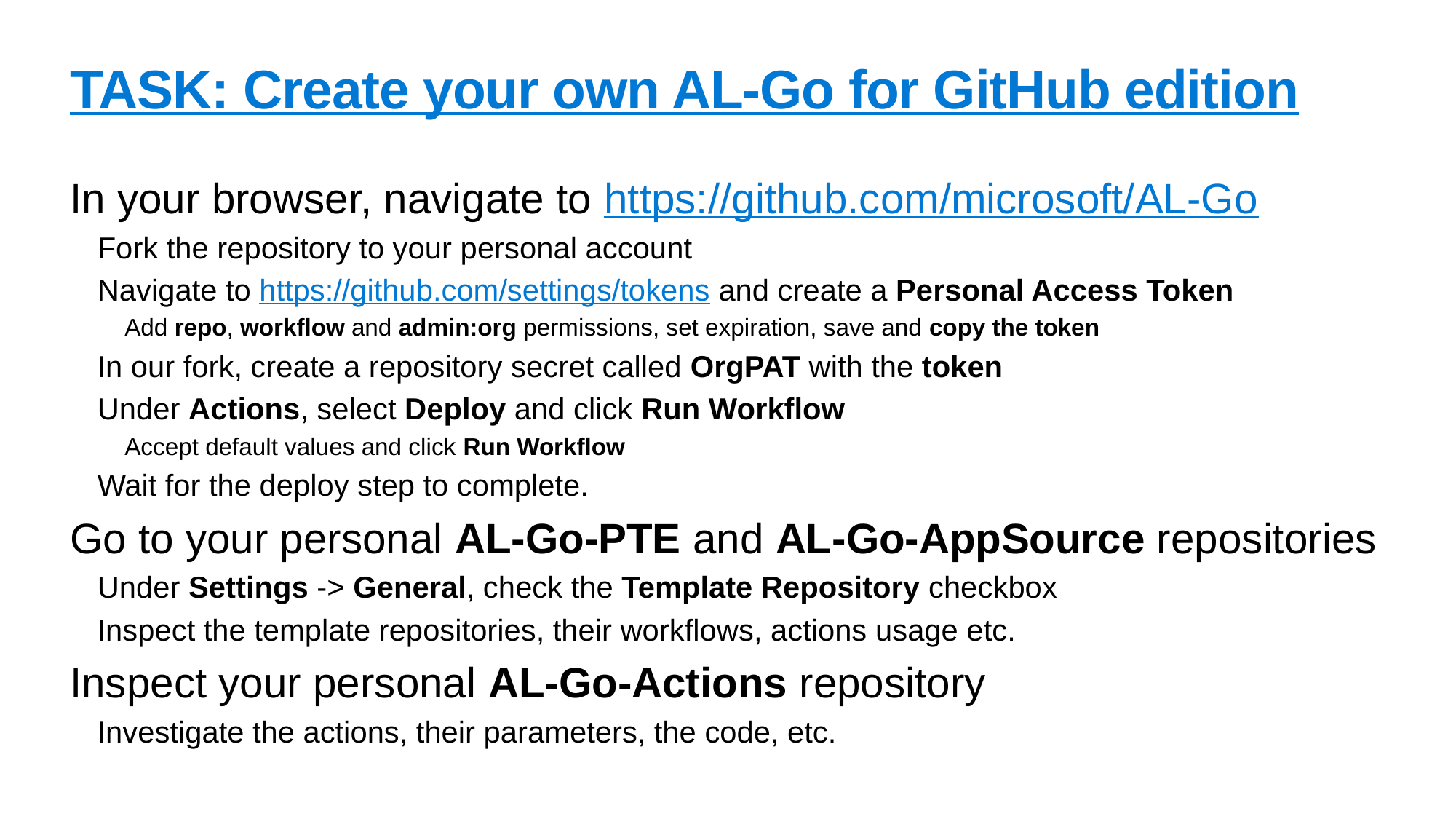

# TASK: Create your own AL-Go for GitHub edition
In your browser, navigate to https://github.com/microsoft/AL-Go
Fork the repository to your personal account
Navigate to https://github.com/settings/tokens and create a Personal Access Token
Add repo, workflow and admin:org permissions, set expiration, save and copy the token
In our fork, create a repository secret called OrgPAT with the token
Under Actions, select Deploy and click Run Workflow
Accept default values and click Run Workflow
Wait for the deploy step to complete.
Go to your personal AL-Go-PTE and AL-Go-AppSource repositories
Under Settings -> General, check the Template Repository checkbox
Inspect the template repositories, their workflows, actions usage etc.
Inspect your personal AL-Go-Actions repository
Investigate the actions, their parameters, the code, etc.